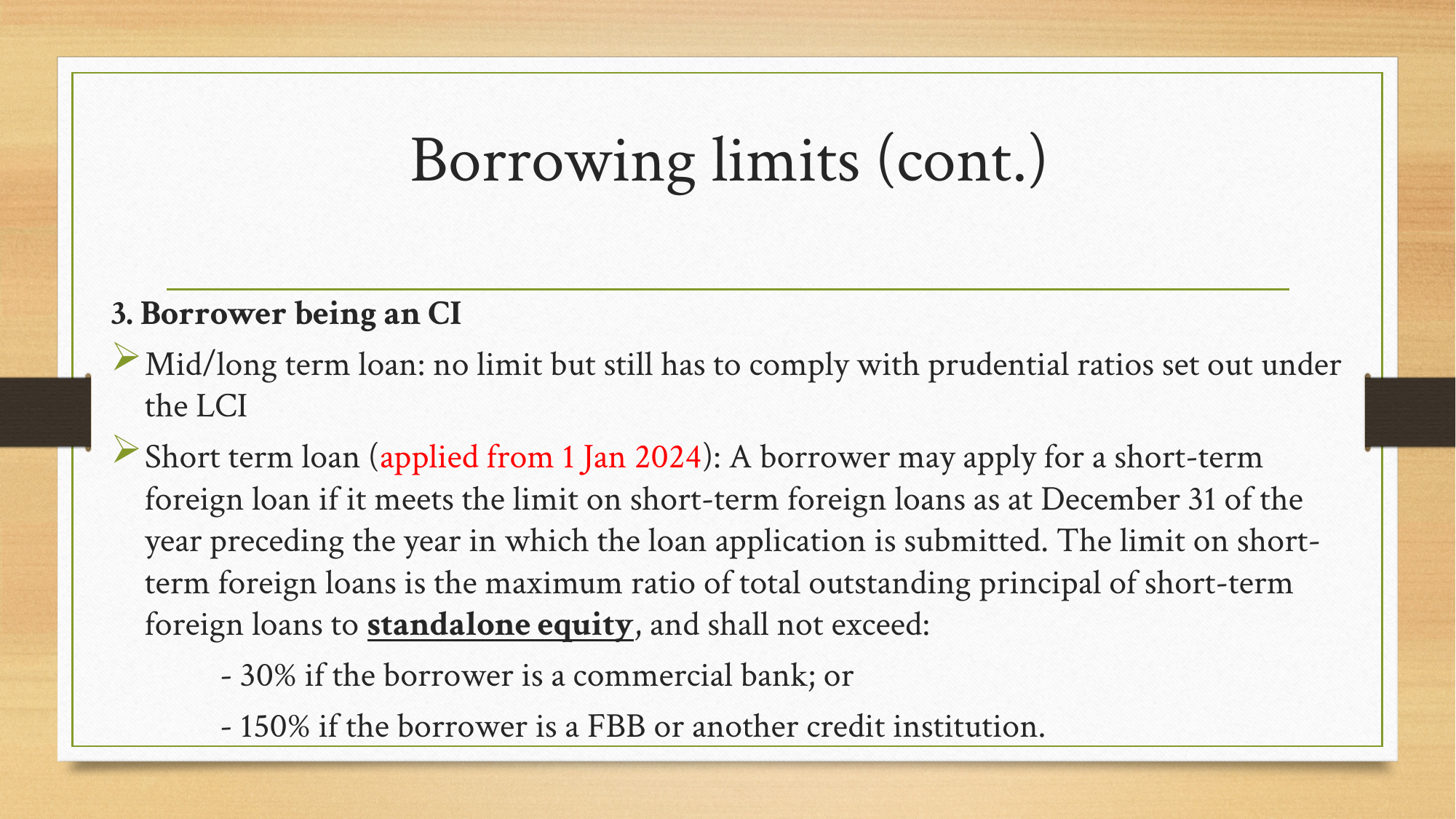

# Borrowing limits (cont.)
3. Borrower being an CI
Mid/long term loan: no limit but still has to comply with prudential ratios set out under the LCI
Short term loan (applied from 1 Jan 2024): A borrower may apply for a short-term foreign loan if it meets the limit on short-term foreign loans as at December 31 of the year preceding the year in which the loan application is submitted. The limit on short-term foreign loans is the maximum ratio of total outstanding principal of short-term foreign loans to standalone equity, and shall not exceed:
	- 30% if the borrower is a commercial bank; or
	- 150% if the borrower is a FBB or another credit institution.